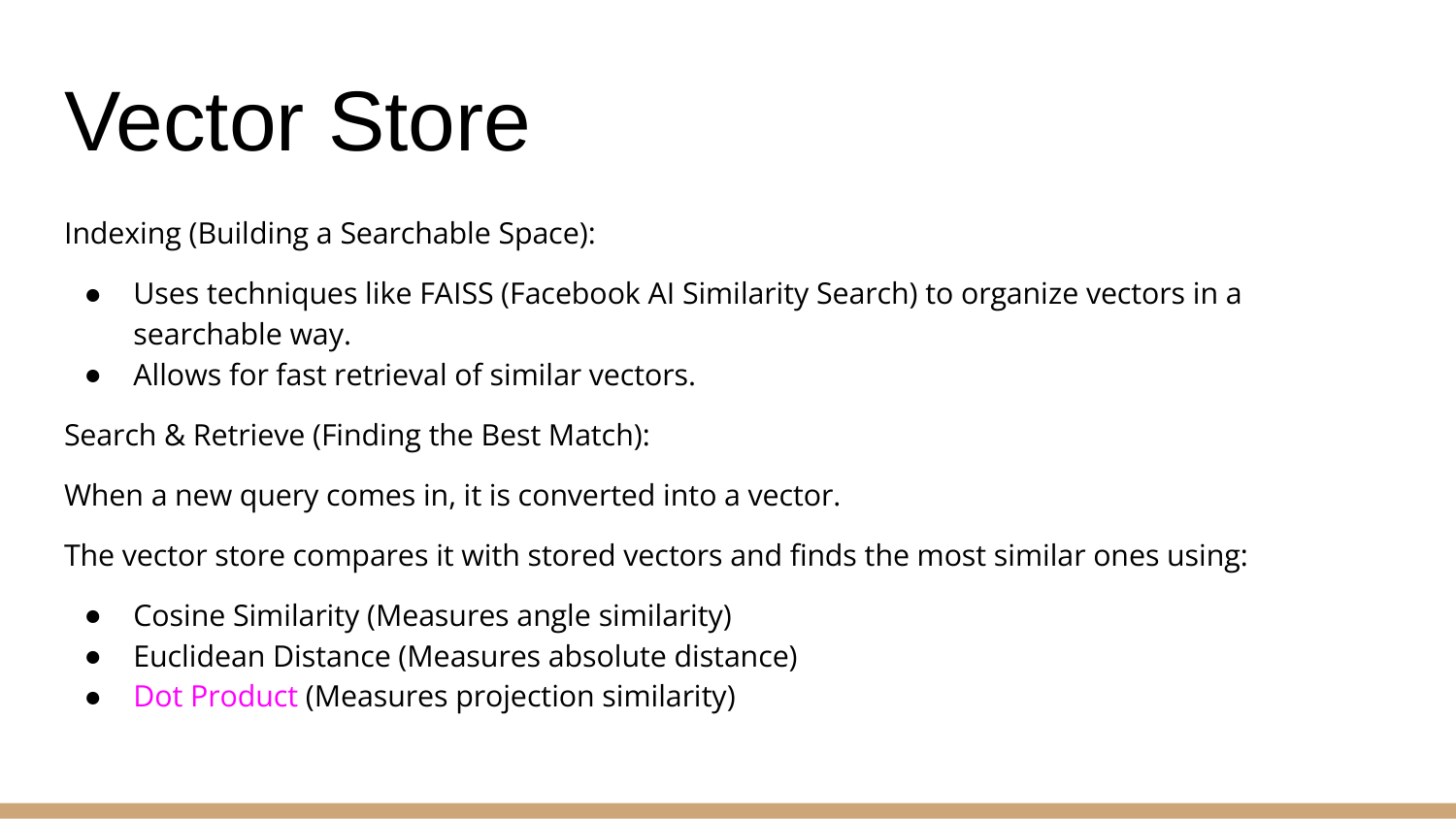

# Vector Store
Indexing (Building a Searchable Space):
Uses techniques like FAISS (Facebook AI Similarity Search) to organize vectors in a searchable way.
Allows for fast retrieval of similar vectors.
Search & Retrieve (Finding the Best Match):
When a new query comes in, it is converted into a vector.
The vector store compares it with stored vectors and finds the most similar ones using:
Cosine Similarity (Measures angle similarity)
Euclidean Distance (Measures absolute distance)
Dot Product (Measures projection similarity)